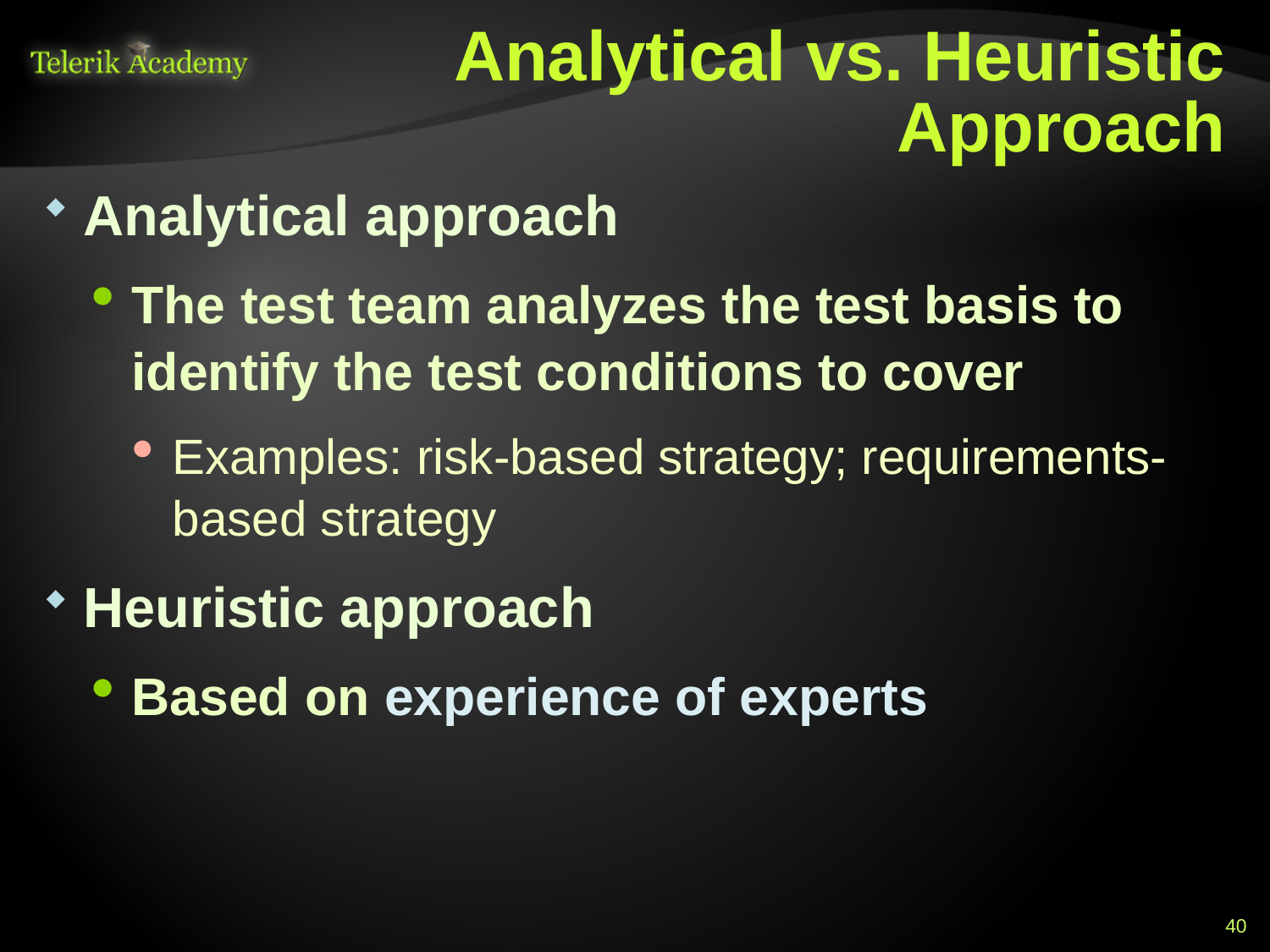

# Analytical vs. Heuristic Approach
Analytical approach
The test team analyzes the test basis to identify the test conditions to cover
Examples: risk-based strategy; requirements-based strategy
Heuristic approach
Based on experience of experts
40